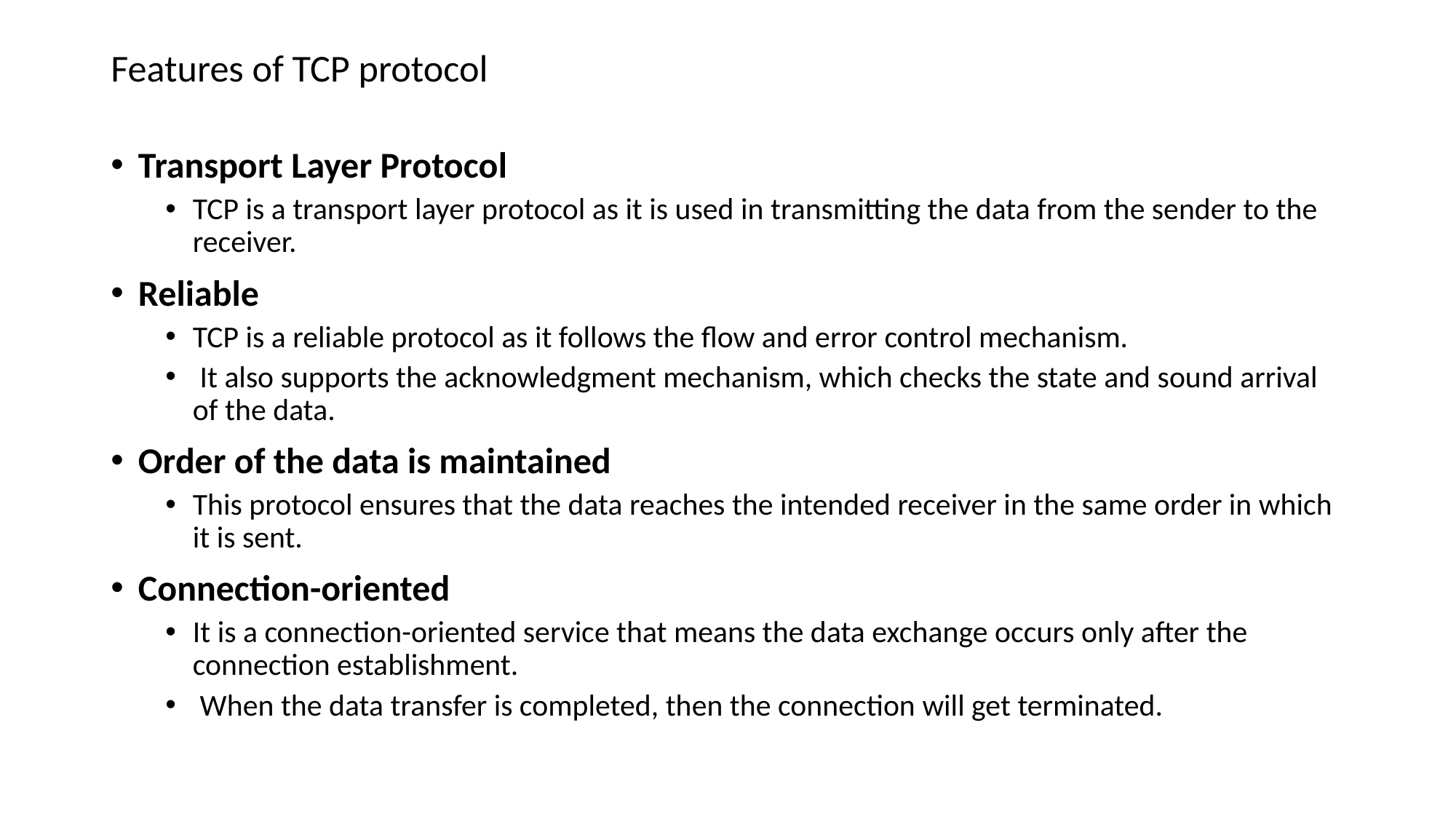

# Features of TCP protocol
Transport Layer Protocol
TCP is a transport layer protocol as it is used in transmitting the data from the sender to the receiver.
Reliable
TCP is a reliable protocol as it follows the flow and error control mechanism.
 It also supports the acknowledgment mechanism, which checks the state and sound arrival of the data.
Order of the data is maintained
This protocol ensures that the data reaches the intended receiver in the same order in which it is sent.
Connection-oriented
It is a connection-oriented service that means the data exchange occurs only after the connection establishment.
 When the data transfer is completed, then the connection will get terminated.